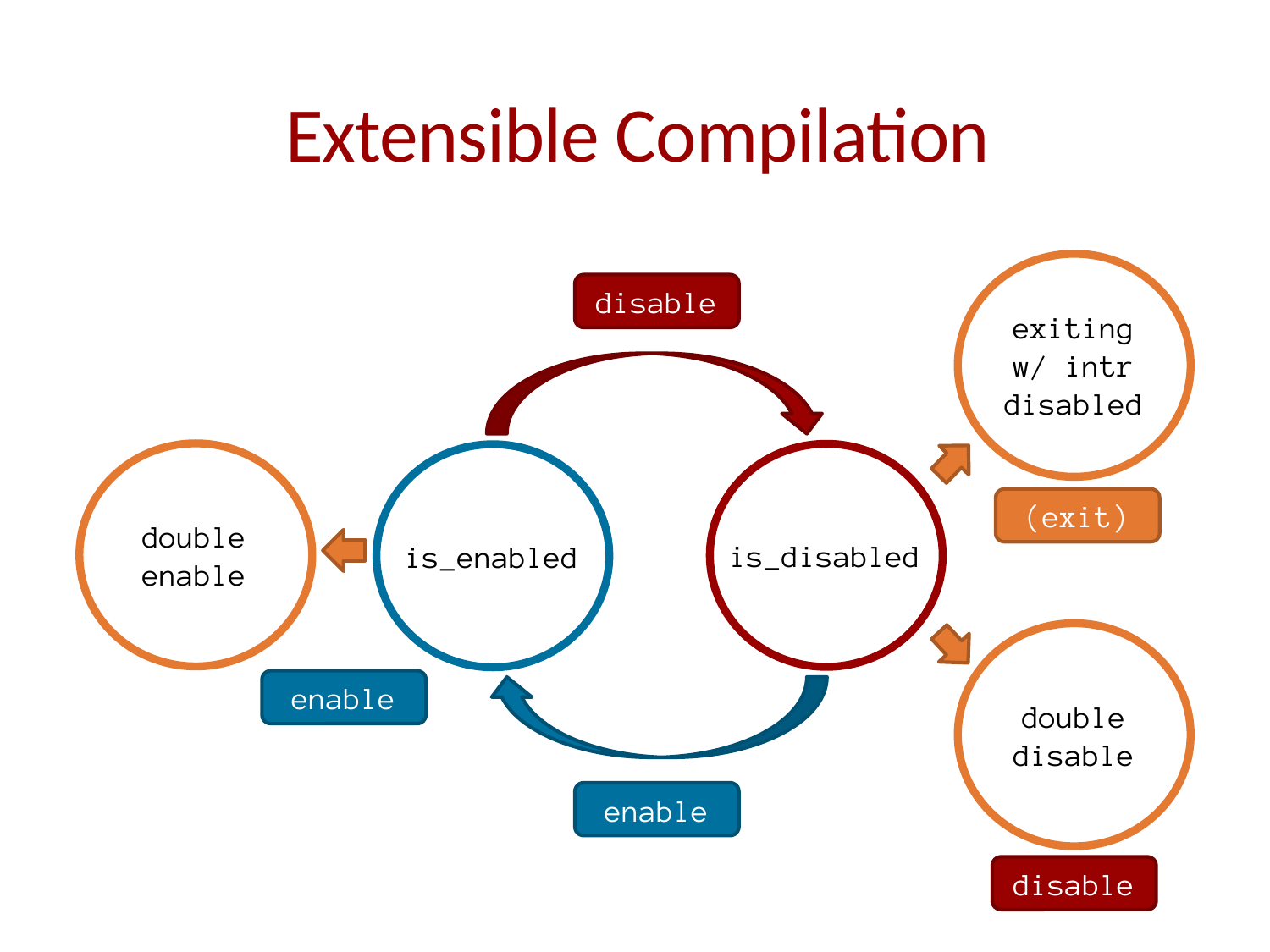

# Extensible Compilation

exiting w/ intr disabled
disable

double enable

is_enabled
(exit)

is_disabled

double
disable

enable

enable
disable